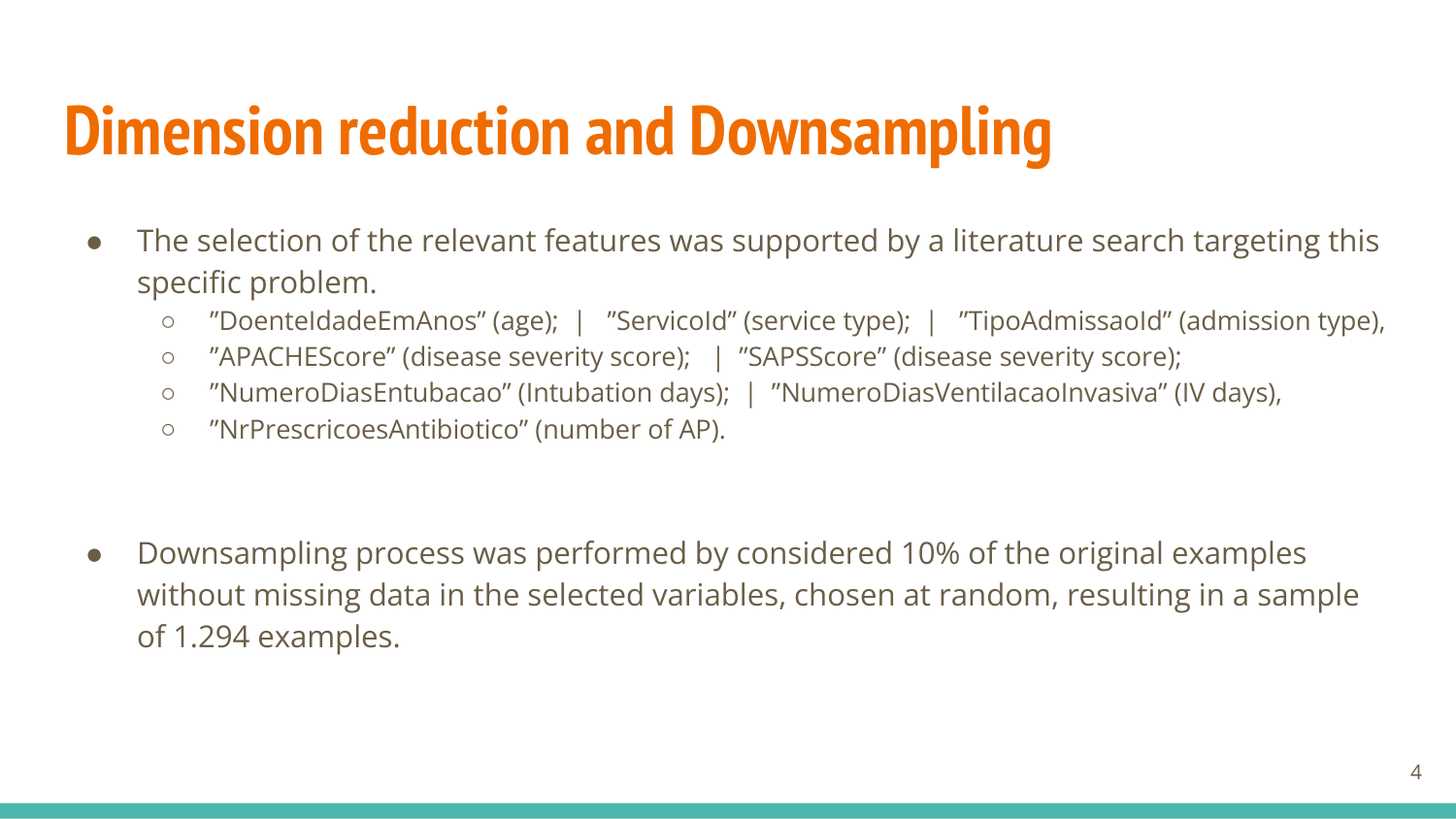

# Dimension reduction and Downsampling
The selection of the relevant features was supported by a literature search targeting this specific problem.
”DoenteIdadeEmAnos” (age);  |   ”ServicoId” (service type);  |   ”TipoAdmissaoId” (admission type),
”APACHEScore” (disease severity score);   |  ”SAPSScore” (disease severity score);
”NumeroDiasEntubacao” (Intubation days);  |  ”NumeroDiasVentilacaoInvasiva” (IV days),
”NrPrescricoesAntibiotico” (number of AP).

Downsampling process was performed by considered 10% of the original examples without missing data in the selected variables, chosen at random, resulting in a sample of 1.294 examples.
4